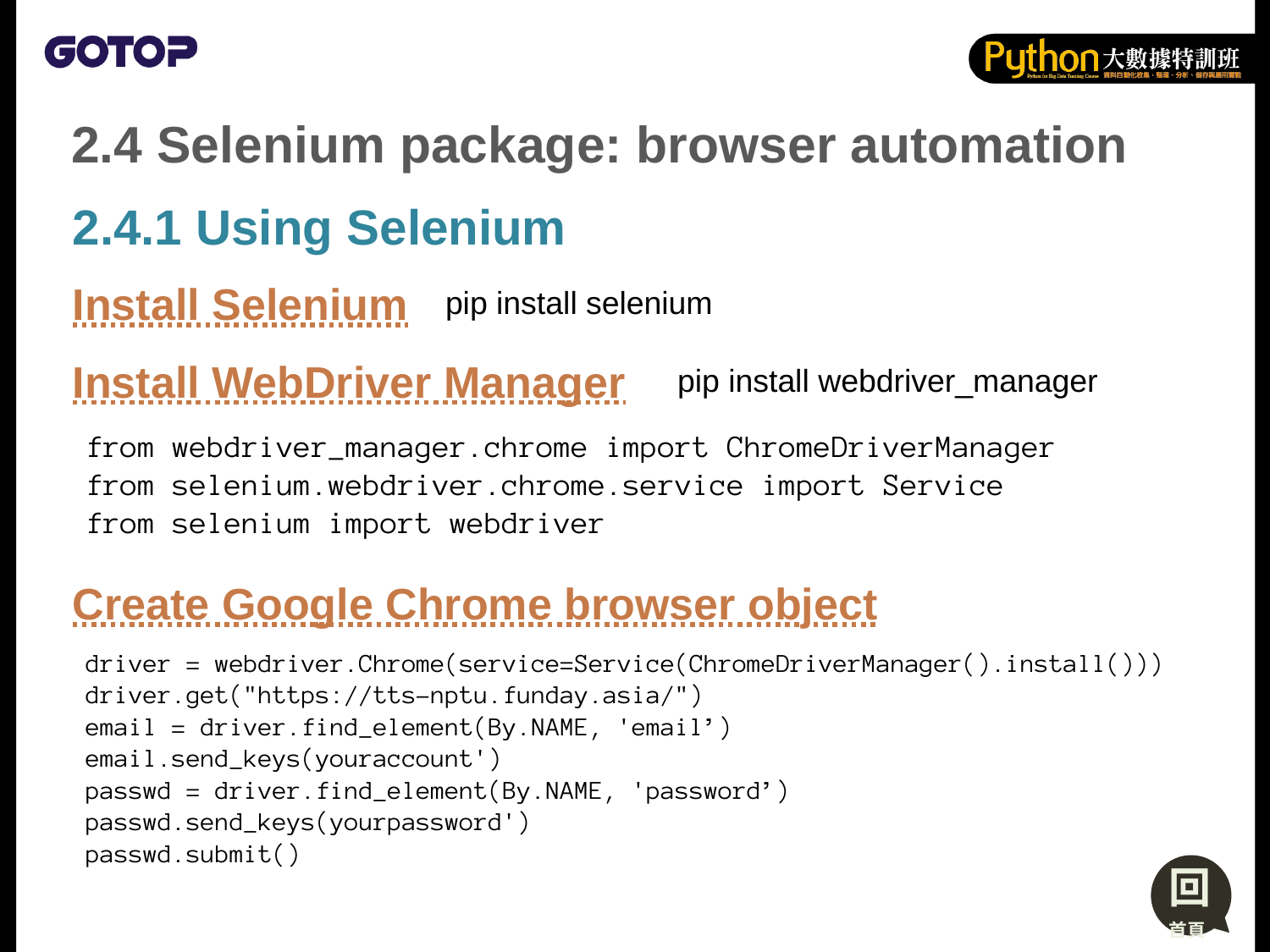

# 2.4 Selenium package: browser automation
2.4.1 Using Selenium
Install Selenium
Install WebDriver Manager

Create Google Chrome browser object
pip install selenium
pip install webdriver_manager
from webdriver_manager.chrome import ChromeDriverManager
from selenium.webdriver.chrome.service import Service
from selenium import webdriver
driver = webdriver.Chrome(service=Service(ChromeDriverManager().install()))
driver.get("https://tts-nptu.funday.asia/")
email = driver.find_element(By.NAME, 'email’)
email.send_keys(youraccount')
passwd = driver.find_element(By.NAME, 'password’)
passwd.send_keys(yourpassword')
passwd.submit()